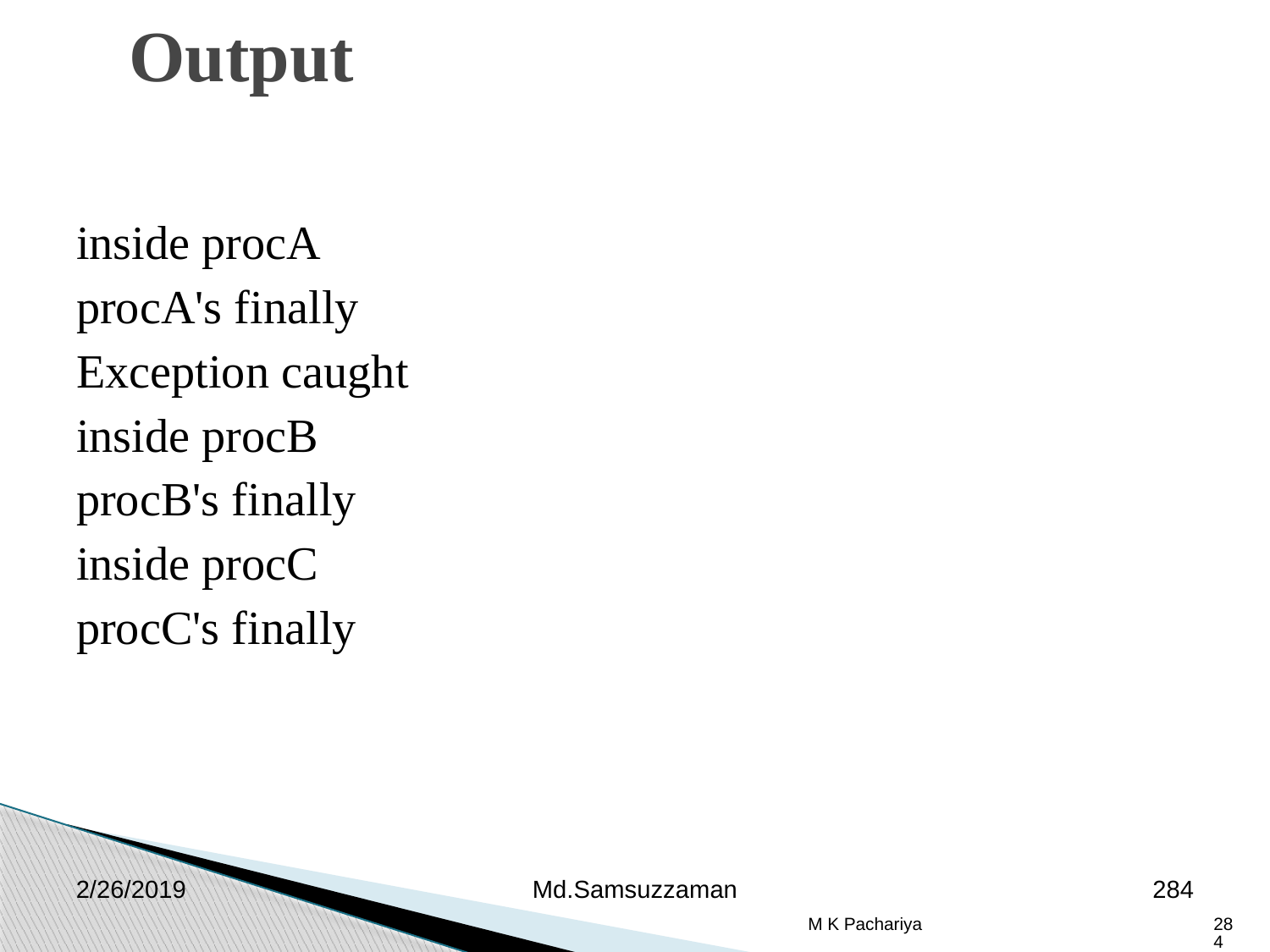

inside procA
procA's finally
Exception caught
inside procB
procB's finally
inside procC
procC's finally

Output
2/26/2019
Md.Samsuzzaman
284
M K Pachariya
284